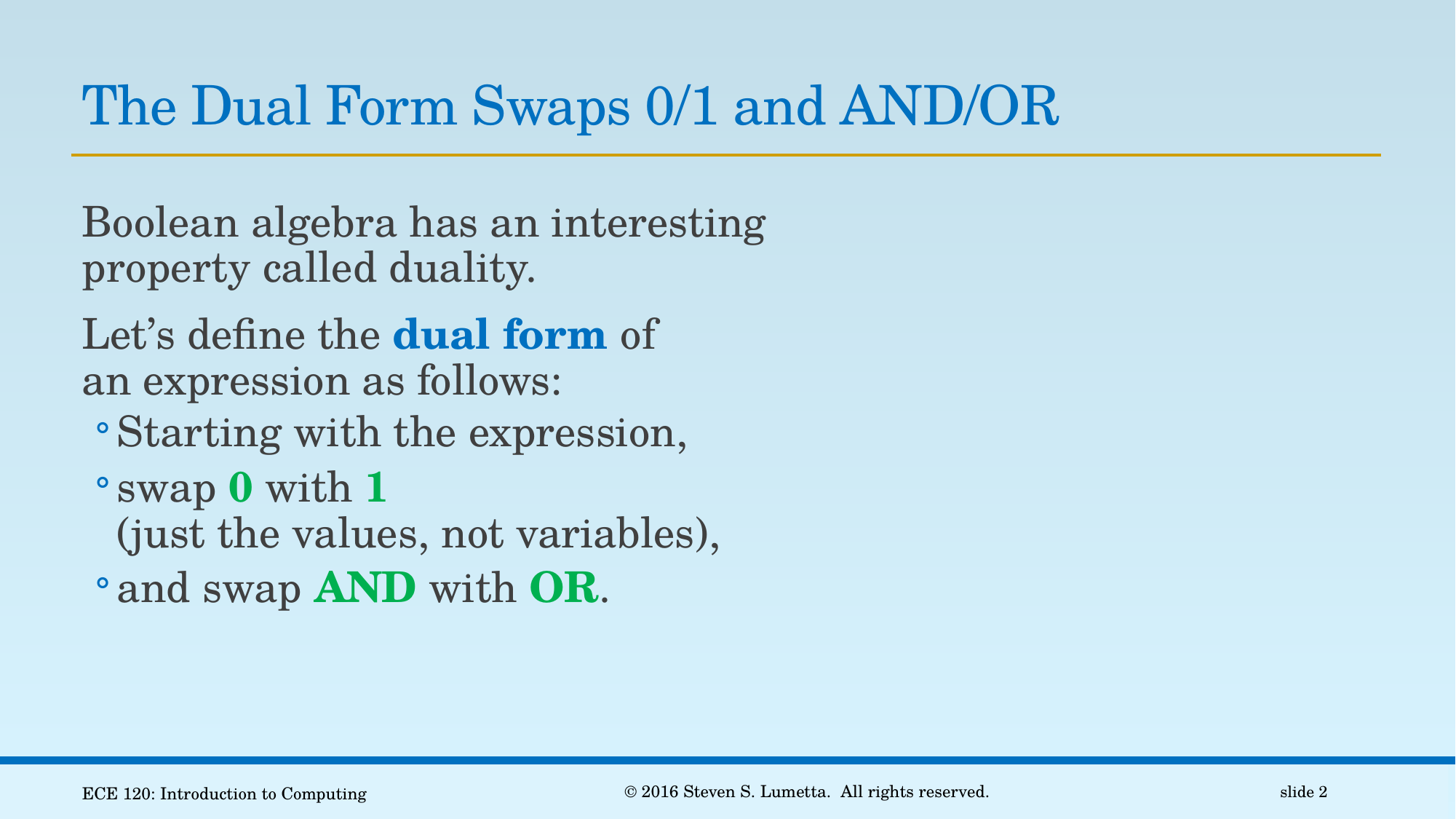

# The Dual Form Swaps 0/1 and AND/OR
Boolean algebra has an interesting
property called duality.
Let’s define the dual form of
an expression as follows:
Starting with the expression,
swap 0 with 1
(just the values, not variables),
and swap AND with OR.
ECE 120: Introduction to Computing
© 2016 Steven S. Lumetta.  All rights reserved.
slide 2